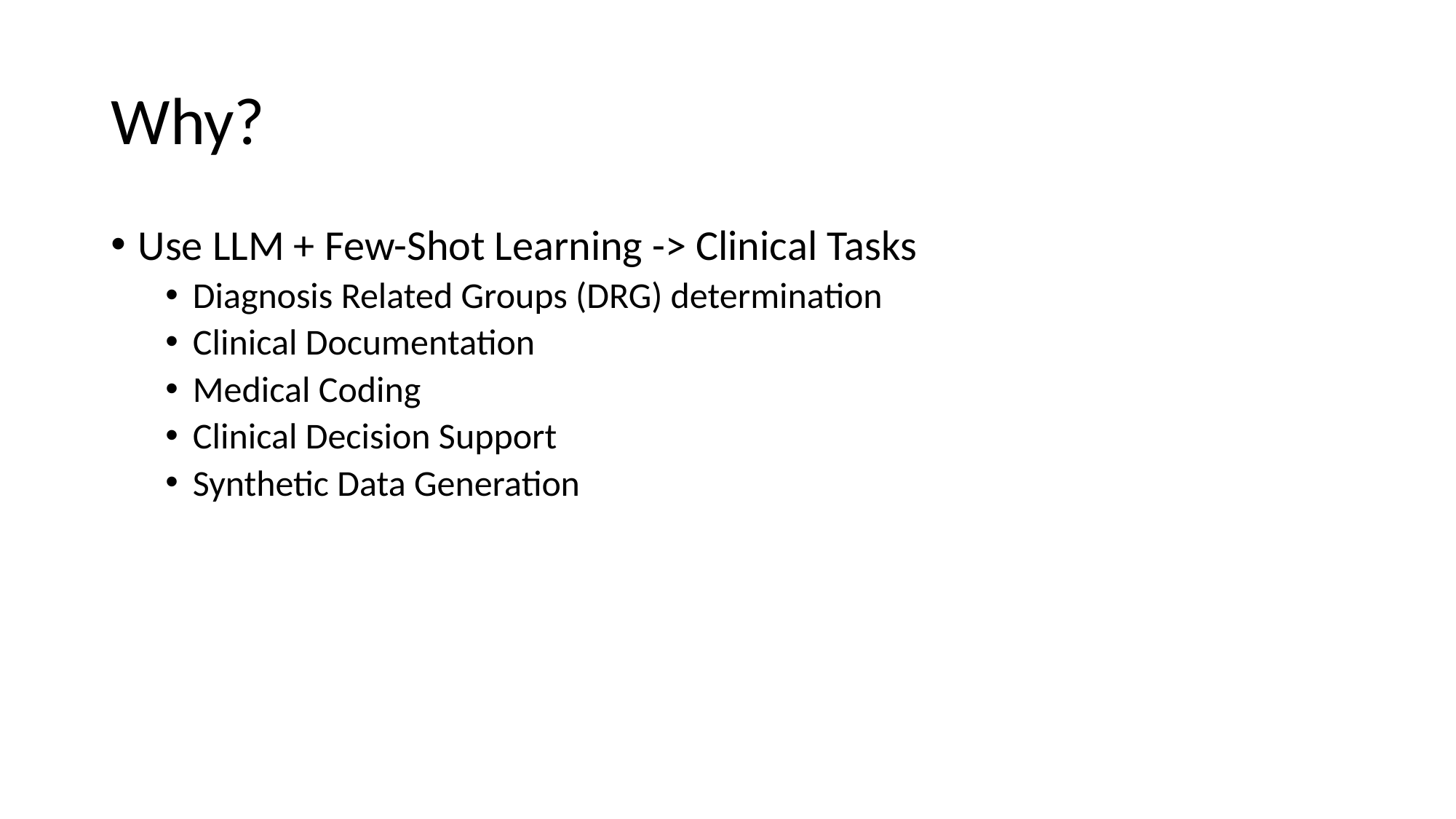

# Why?
Use LLM + Few-Shot Learning -> Clinical Tasks
Diagnosis Related Groups (DRG) determination
Clinical Documentation
Medical Coding
Clinical Decision Support
Synthetic Data Generation